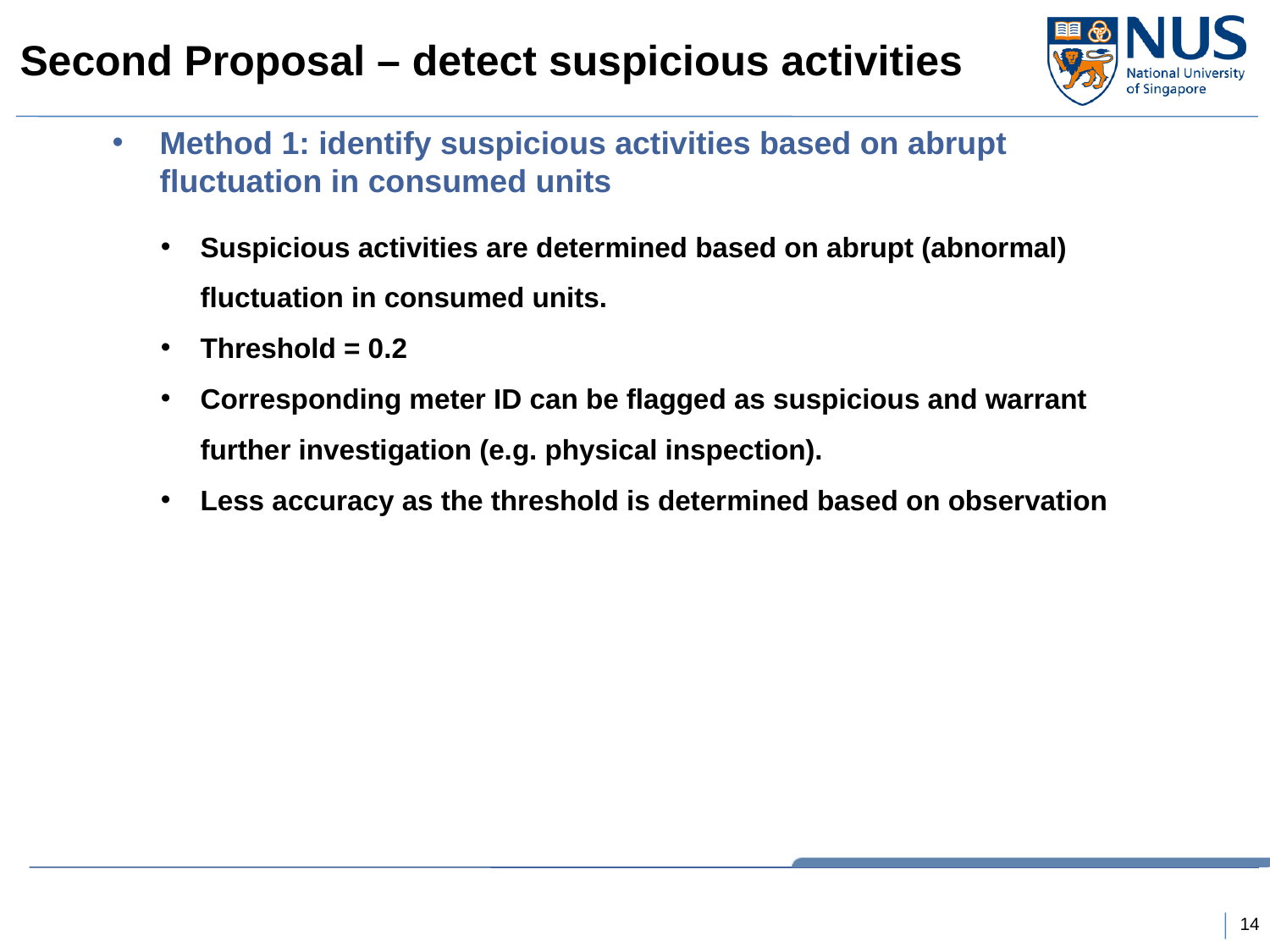

# Second Proposal – detect suspicious activities
Method 1: identify suspicious activities based on abrupt fluctuation in consumed units
Suspicious activities are determined based on abrupt (abnormal) fluctuation in consumed units.
Threshold = 0.2
Corresponding meter ID can be flagged as suspicious and warrant further investigation (e.g. physical inspection).
Less accuracy as the threshold is determined based on observation